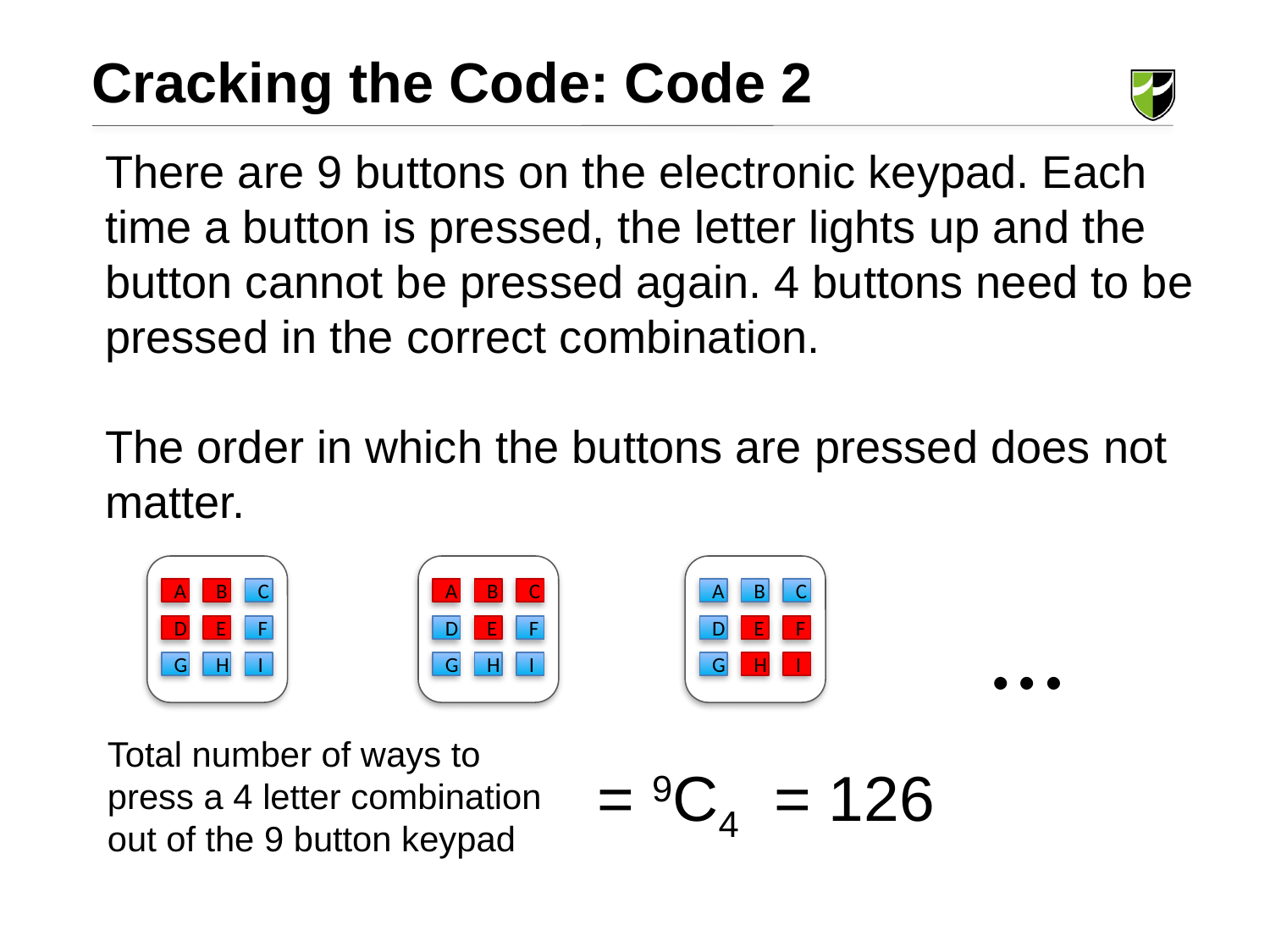

Cracking the Code: Code 2
	There are 9 buttons on the electronic keypad. Each time a button is pressed, the letter lights up and the button cannot be pressed again. 4 buttons need to be pressed in the correct combination.

	The order in which the buttons are pressed does not matter.

…
C
C
C
A
B
A
B
A
B
D
E
F
D
E
F
D
E
F
I
I
I
H
H
H
G
G
G
Total number of ways to press a 4 letter combination out of the 9 button keypad
= 9C4  = 126